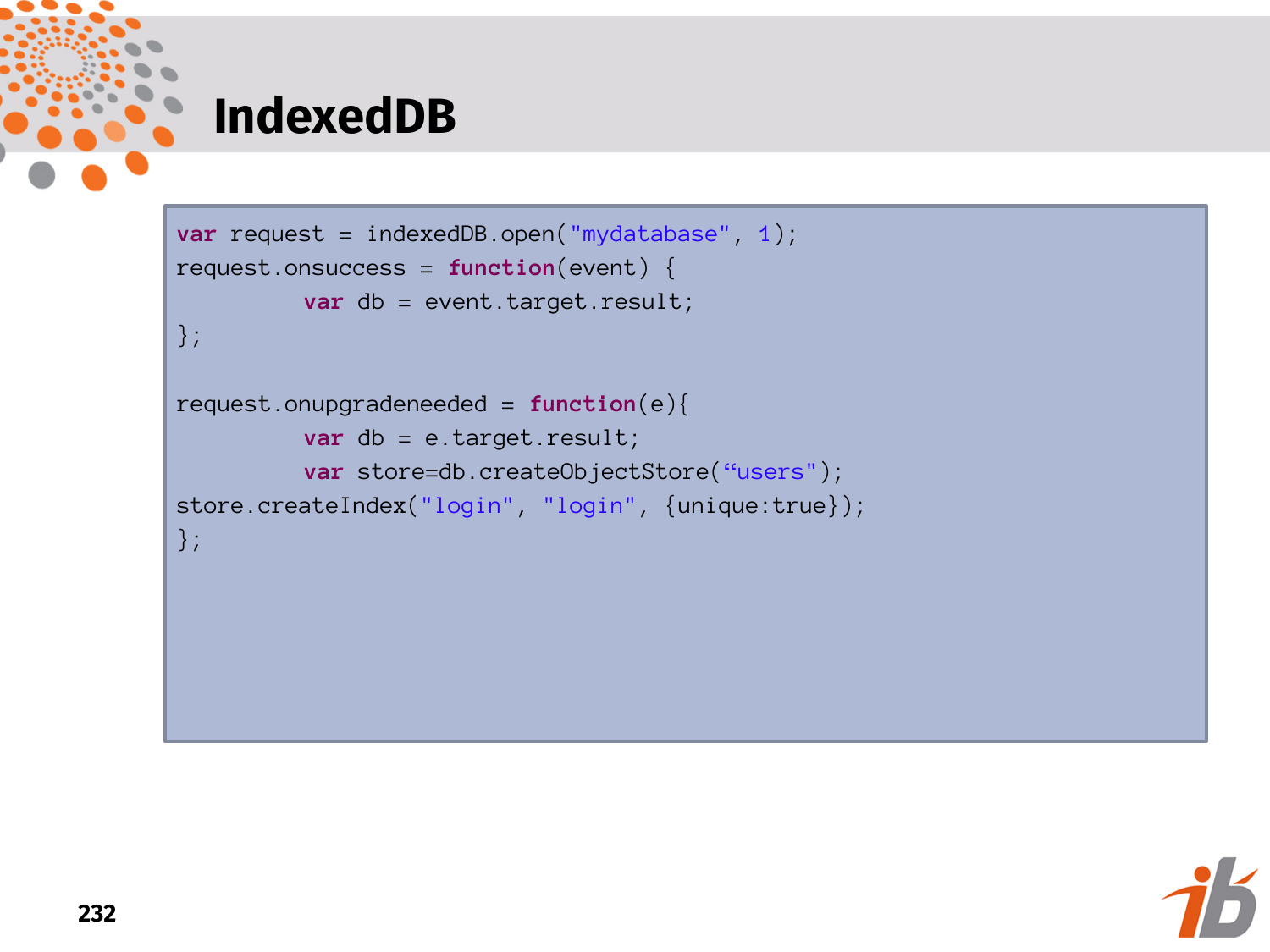

IndexedDB
var request = indexedDB.open("mydatabase", 1);
request.onsuccess = function(event) {
	var db = event.target.result;
};

request.onupgradeneeded = function(e){
	var db = e.target.result;
	var store=db.createObjectStore(“users"); 	store.createIndex("login", "login", {unique:true});
};
232